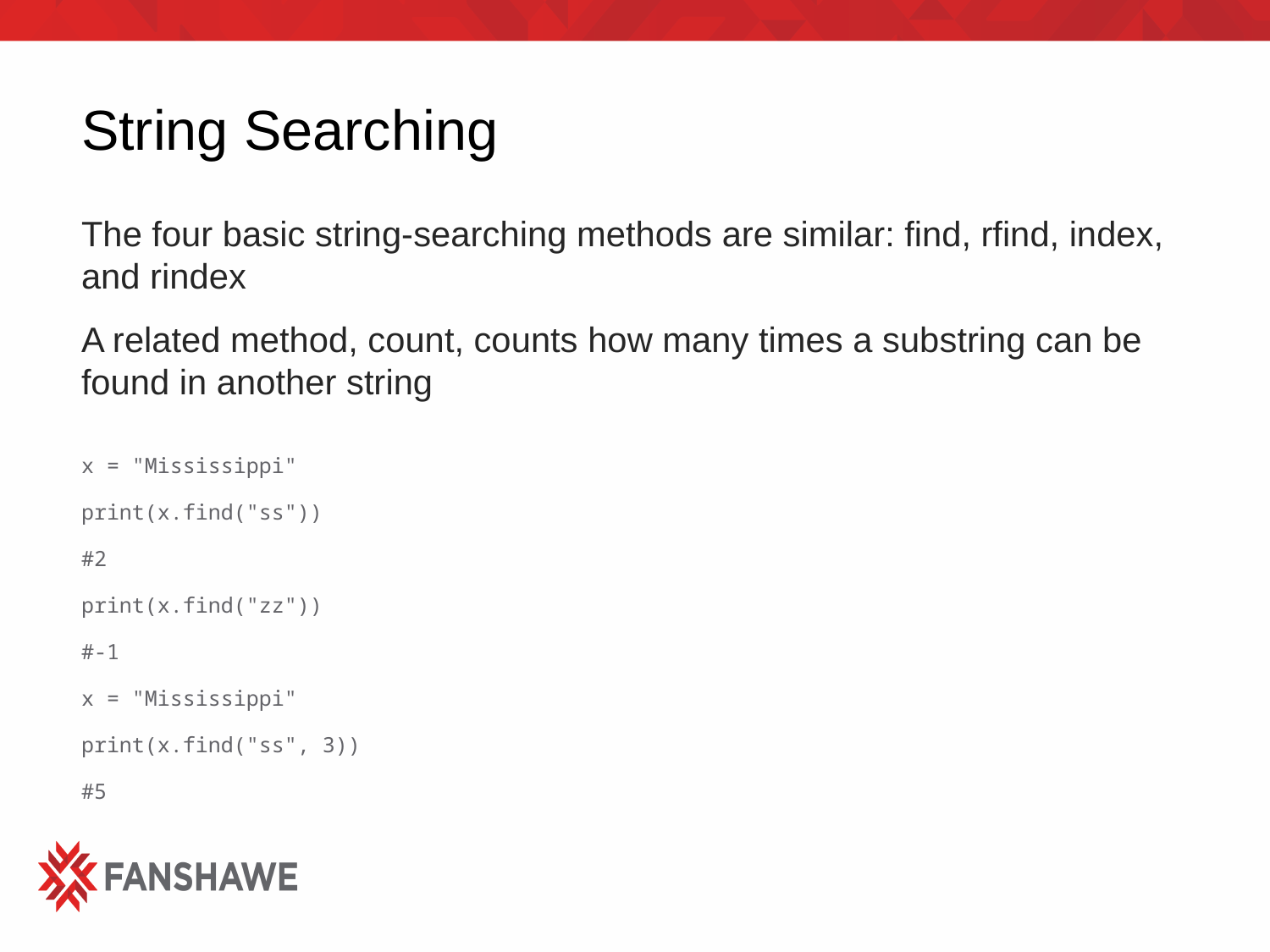

# String Searching
The four basic string-searching methods are similar: find, rfind, index, and rindex
A related method, count, counts how many times a substring can be found in another string
x = "Mississippi"
print(x.find("ss"))
#2
print(x.find("zz"))
#-1
x = "Mississippi"
print(x.find("ss", 3))
#5